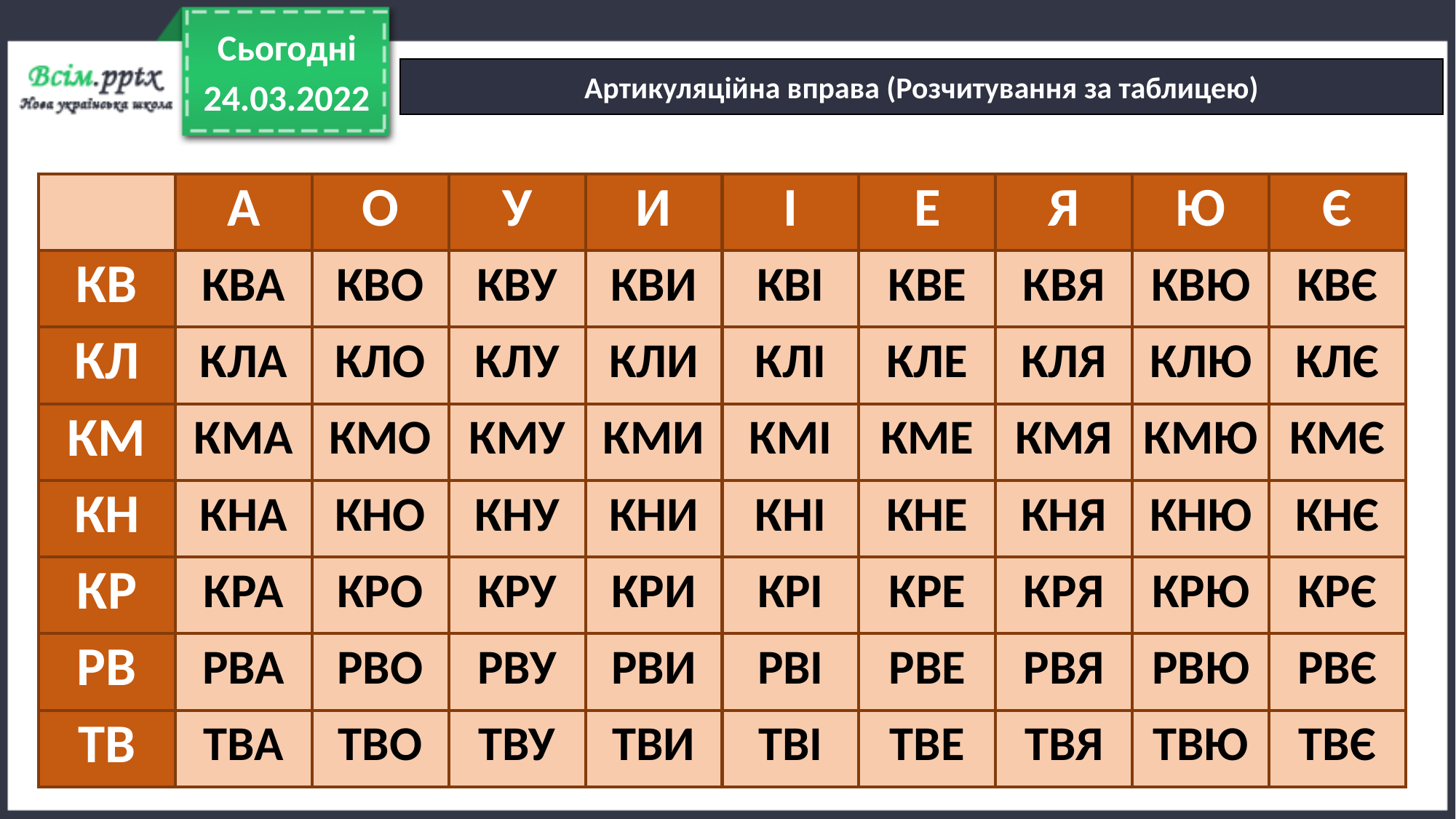

Сьогодні
Артикуляційна вправа (Розчитування за таблицею)
24.03.2022
|  | А | О | У | И | І | Е | Я | Ю | Є |
| --- | --- | --- | --- | --- | --- | --- | --- | --- | --- |
| КВ | КВА | КВО | КВУ | КВИ | КВІ | КВЕ | КВЯ | КВЮ | КВЄ |
| КЛ | КЛА | КЛО | КЛУ | КЛИ | КЛІ | КЛЕ | КЛЯ | КЛЮ | КЛЄ |
| КМ | КМА | КМО | КМУ | КМИ | КМІ | КМЕ | КМЯ | КМЮ | КМЄ |
| КН | КНА | КНО | КНУ | КНИ | КНІ | КНЕ | КНЯ | КНЮ | КНЄ |
| КР | КРА | КРО | КРУ | КРИ | КРІ | КРЕ | КРЯ | КРЮ | КРЄ |
| РВ | РВА | РВО | РВУ | РВИ | РВІ | РВЕ | РВЯ | РВЮ | РВЄ |
| ТВ | ТВА | ТВО | ТВУ | ТВИ | ТВІ | ТВЕ | ТВЯ | ТВЮ | ТВЄ |